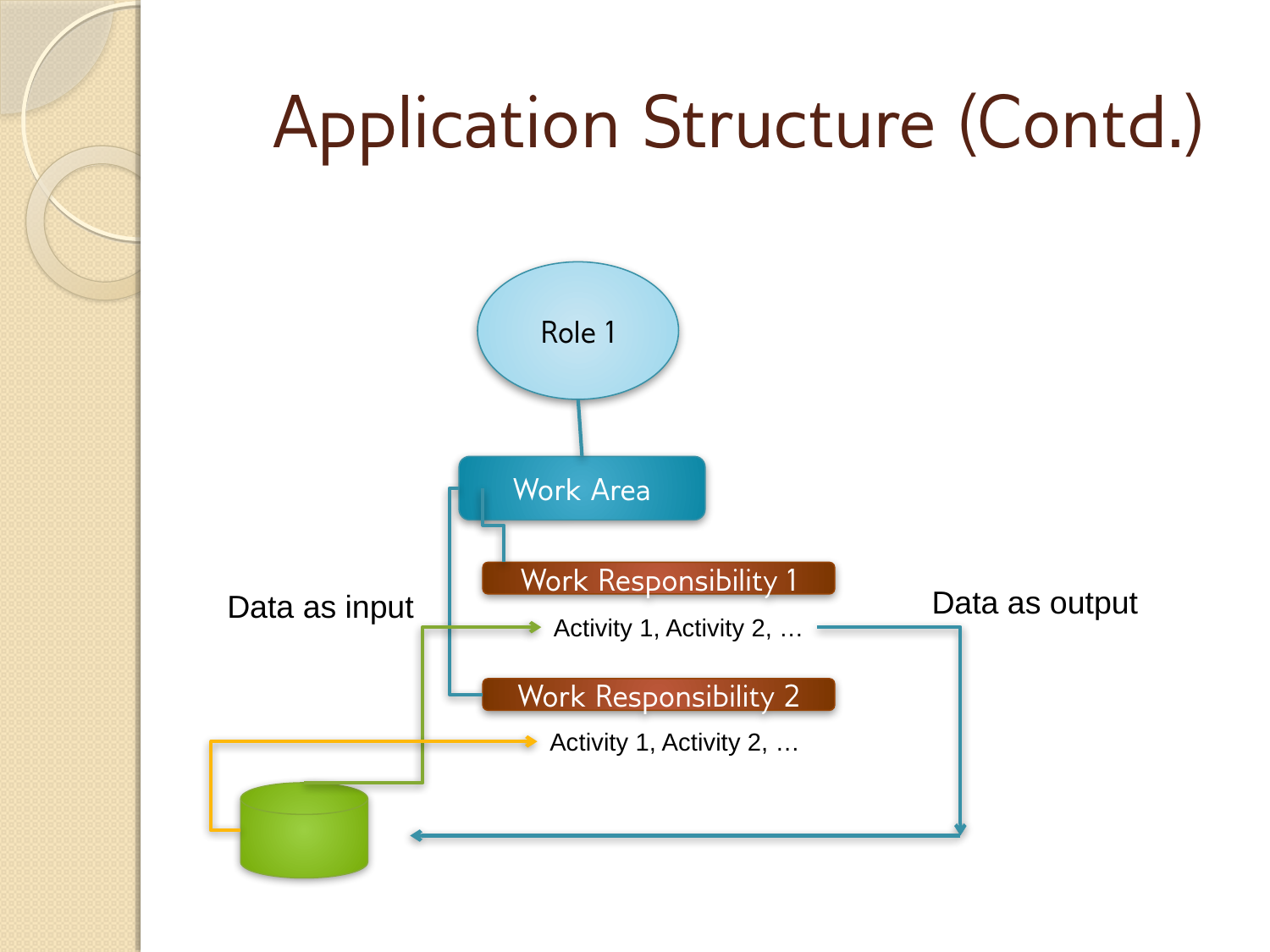

# Application Structure (Contd.)
Role 1
Work Area
Work Responsibility 1
Data as output
Data as input
Activity 1, Activity 2, …
Work Responsibility 2
Activity 1, Activity 2, …